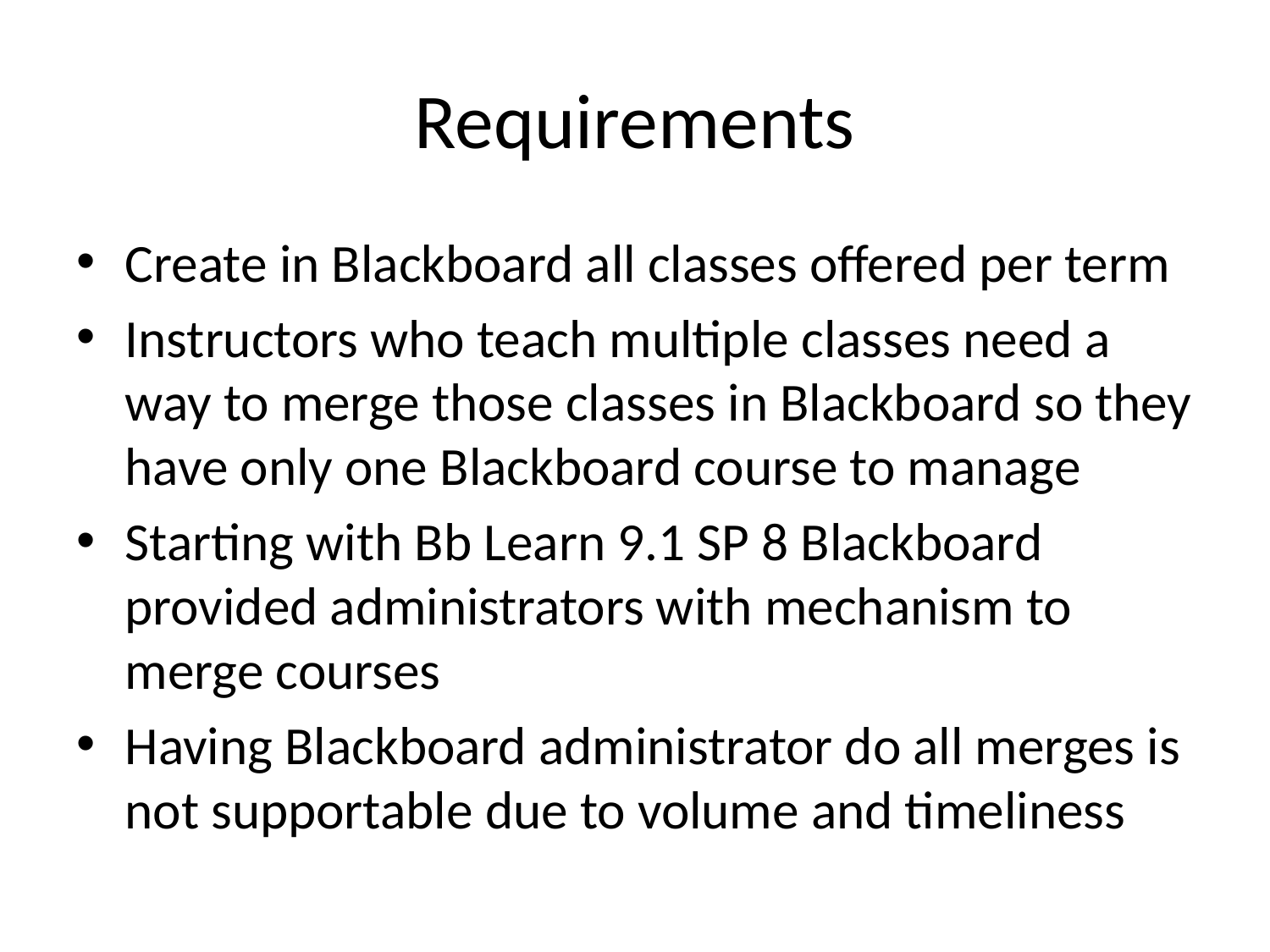

# Requirements
Create in Blackboard all classes offered per term
Instructors who teach multiple classes need a way to merge those classes in Blackboard so they have only one Blackboard course to manage
Starting with Bb Learn 9.1 SP 8 Blackboard provided administrators with mechanism to merge courses
Having Blackboard administrator do all merges is not supportable due to volume and timeliness